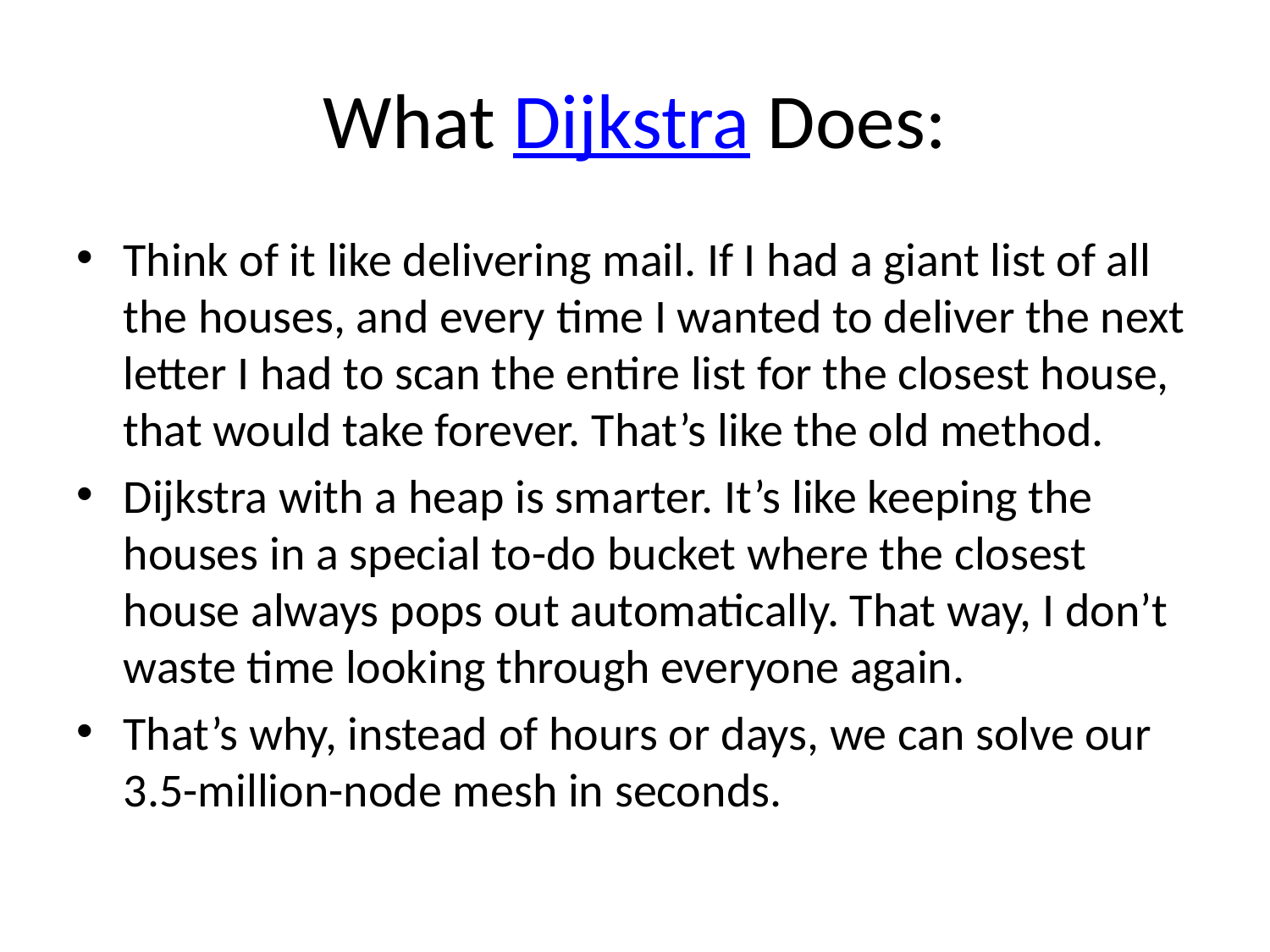

# What Dijkstra Does:
Think of it like delivering mail. If I had a giant list of all the houses, and every time I wanted to deliver the next letter I had to scan the entire list for the closest house, that would take forever. That’s like the old method.
Dijkstra with a heap is smarter. It’s like keeping the houses in a special to-do bucket where the closest house always pops out automatically. That way, I don’t waste time looking through everyone again.
That’s why, instead of hours or days, we can solve our 3.5-million-node mesh in seconds.